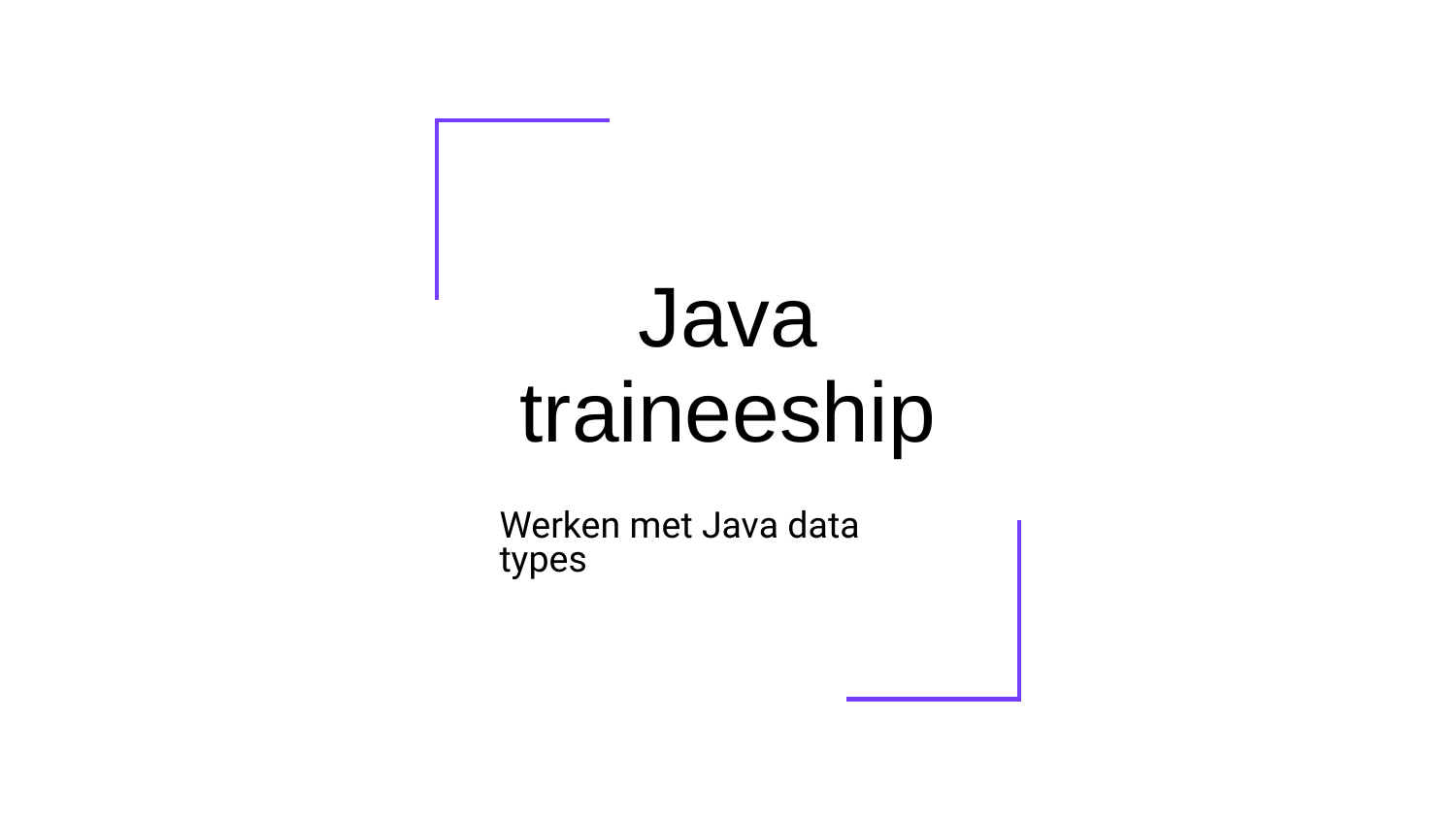

# Java traineeship
Werken met Java data types